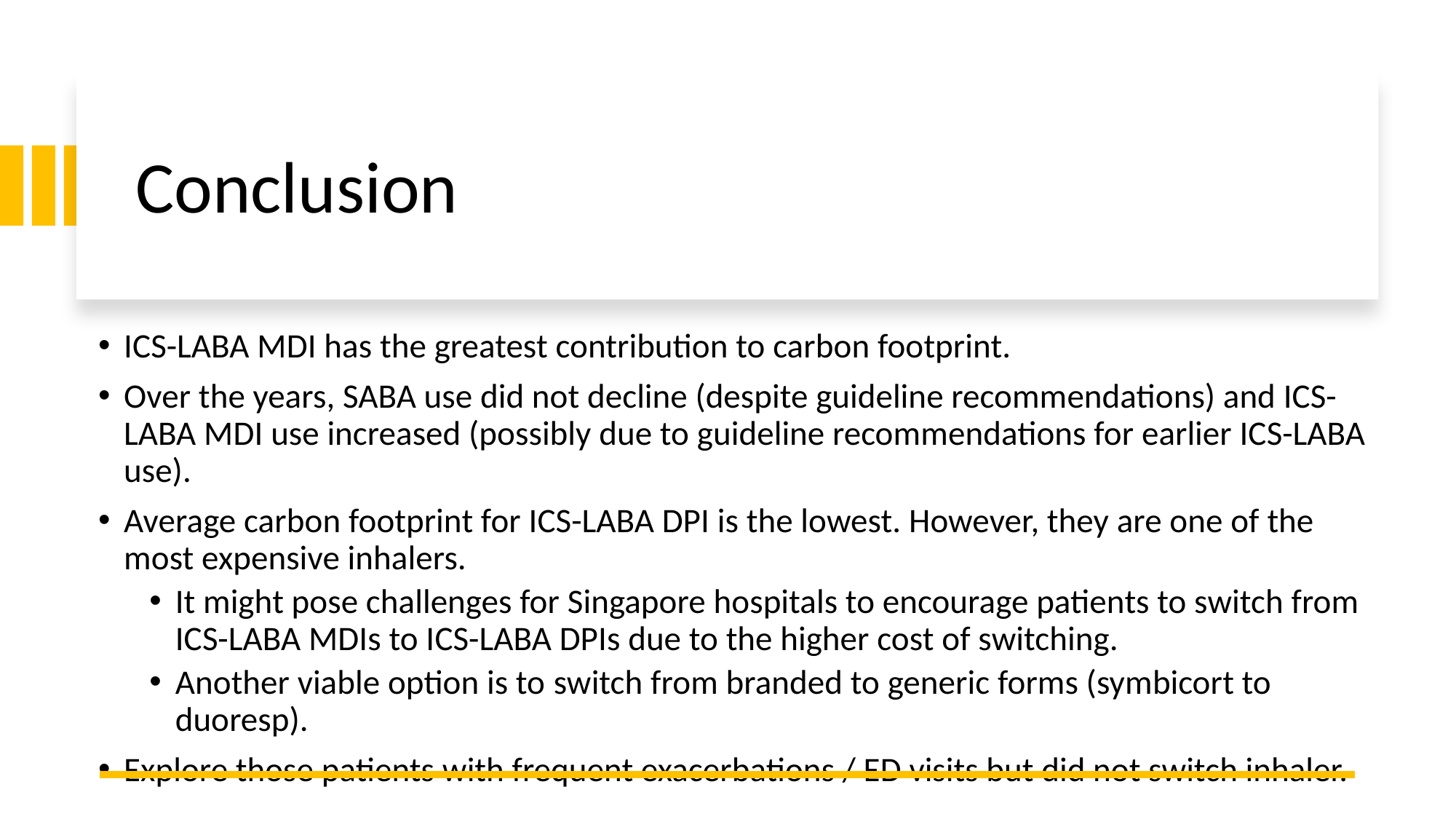

# Conclusion

ICS-LABA MDI has the greatest contribution to carbon footprint.
Over the years, SABA use did not decline (despite guideline recommendations) and ICS-LABA MDI use increased (possibly due to guideline recommendations for earlier ICS-LABA use).
Average carbon footprint for ICS-LABA DPI is the lowest. However, they are one of the most expensive inhalers.
It might pose challenges for Singapore hospitals to encourage patients to switch from ICS-LABA MDIs to ICS-LABA DPIs due to the higher cost of switching.
Another viable option is to switch from branded to generic forms (symbicort to duoresp).
Explore those patients with frequent exacerbations / ED visits but did not switch inhaler.